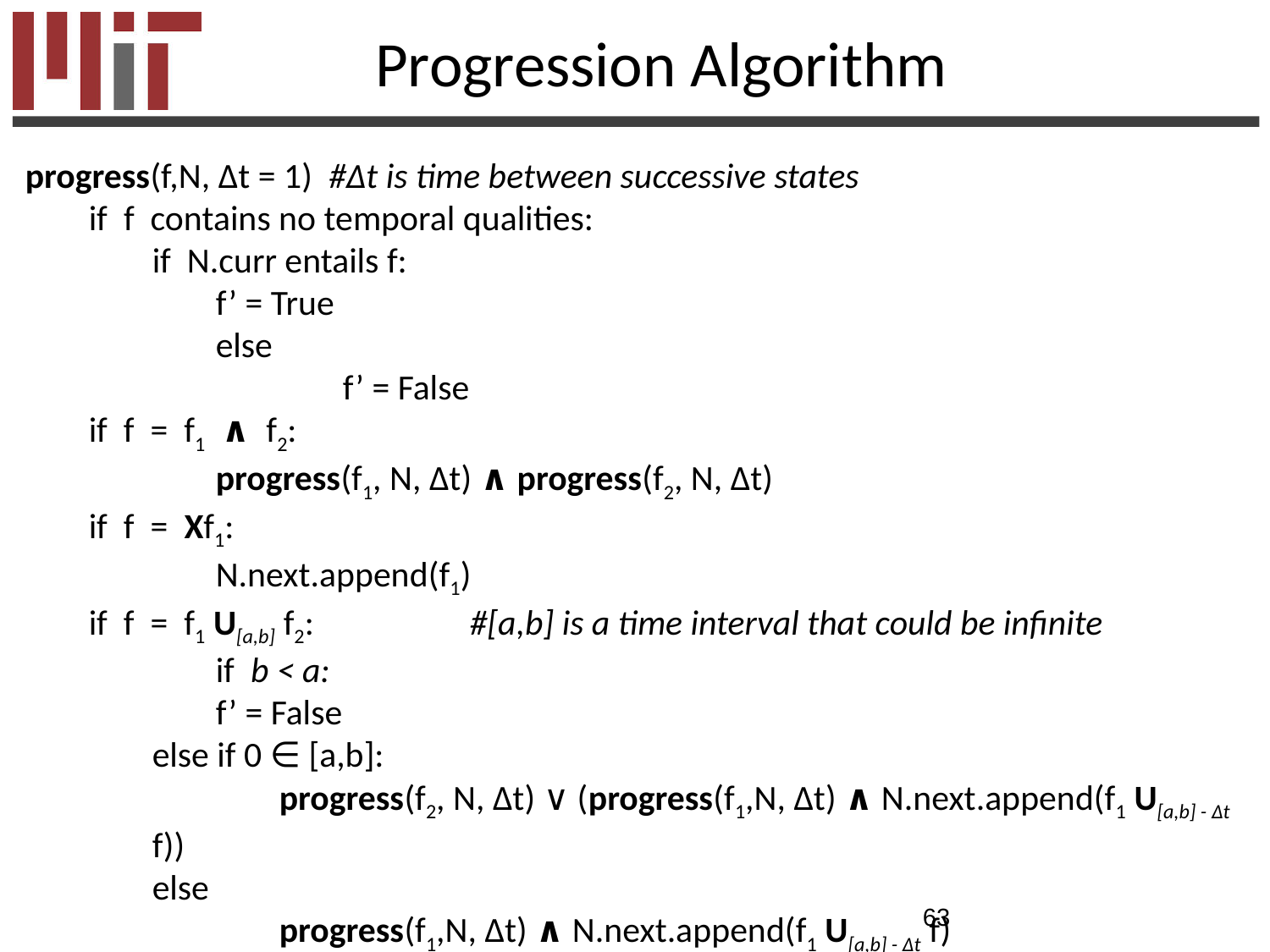

# Progression Algorithm
progress(f,N, Δt = 1)  #Δt is time between successive states
if  f  contains no temporal qualities:
if  N.curr entails f:
	f’ = True
	else
		f’ = False
if  f  =  f1  ∧  f2:
	progress(f1, N, Δt) ∧ progress(f2, N, Δt)
if  f  =  Xf1:
	N.next.append(f1)
if  f  =  f1 U[a,b] f2: 		#[a,b] is a time interval that could be infinite
	if  b < a:
f’ = False
else if 0 ∈ [a,b]:
	progress(f2, N, Δt) ∨ (progress(f1,N, Δt) ∧ N.next.append(f1 U[a,b] - Δt f))
else
	progress(f1,N, Δt) ∧ N.next.append(f1 U[a,b] - Δt f)

63